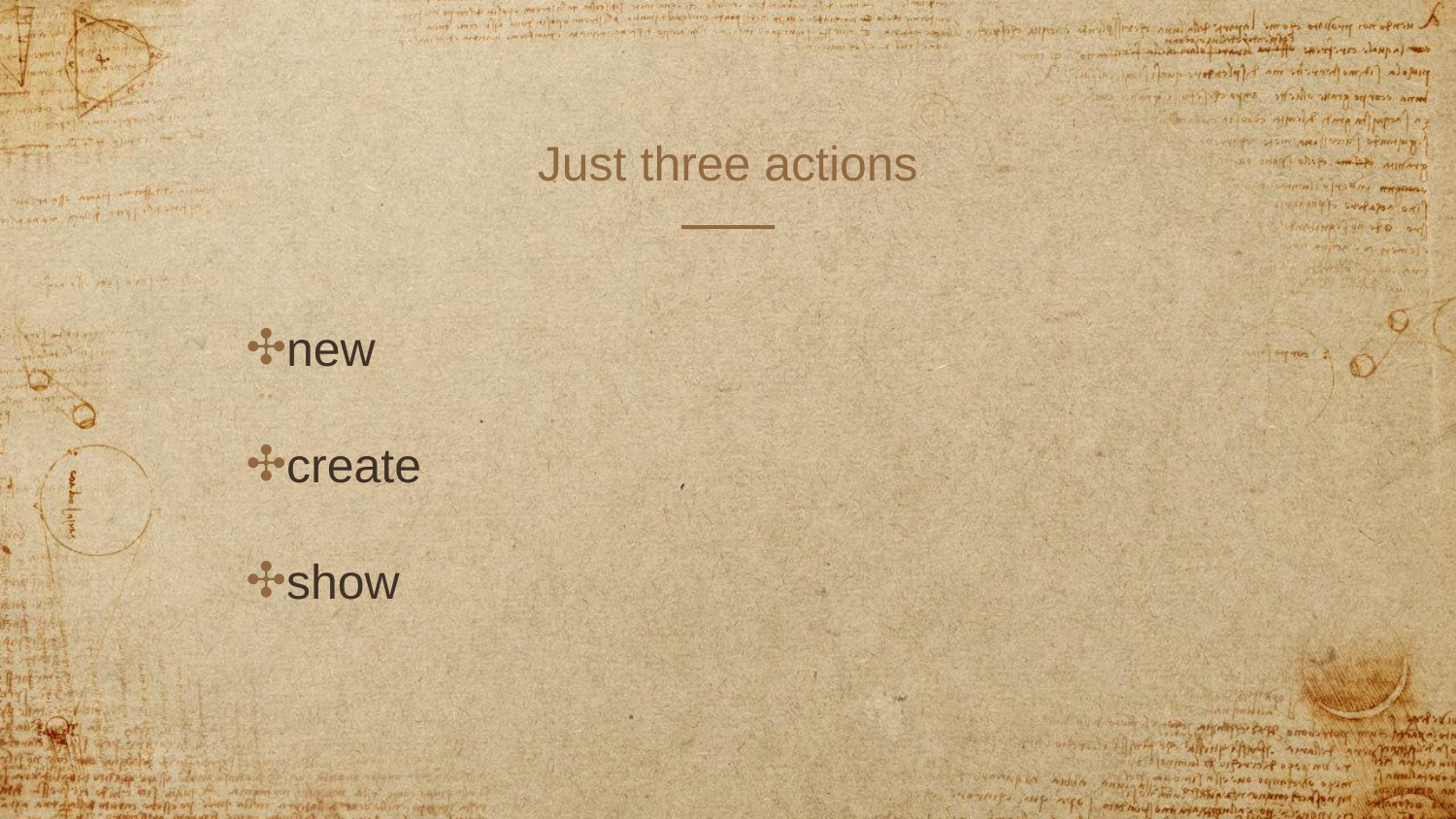

# Just three actions
new

create

show